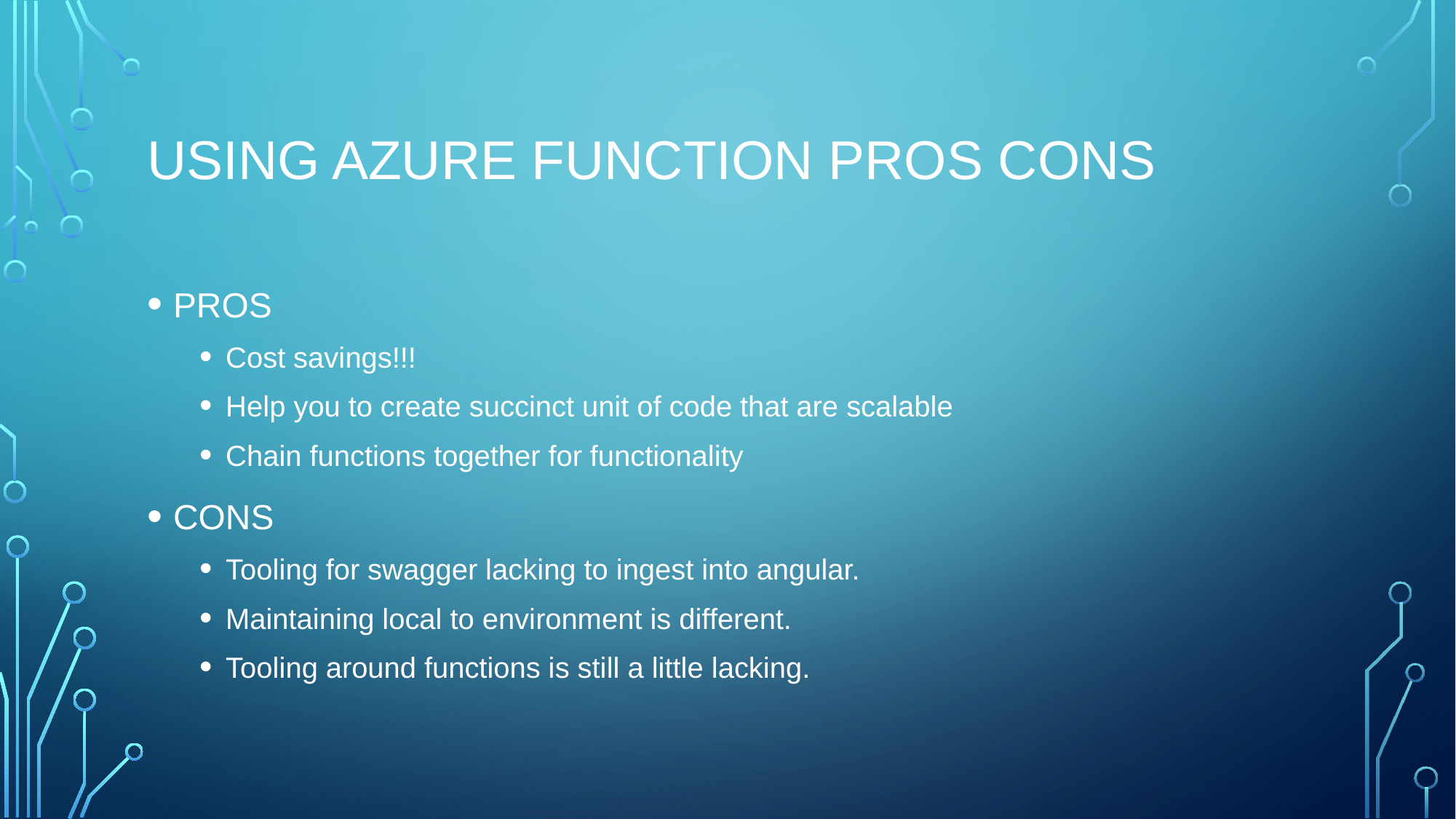

# Using AZURE Function Pros Cons
PROS
Cost savings!!!
Help you to create succinct unit of code that are scalable
Chain functions together for functionality
CONS
Tooling for swagger lacking to ingest into angular.
Maintaining local to environment is different.
Tooling around functions is still a little lacking.